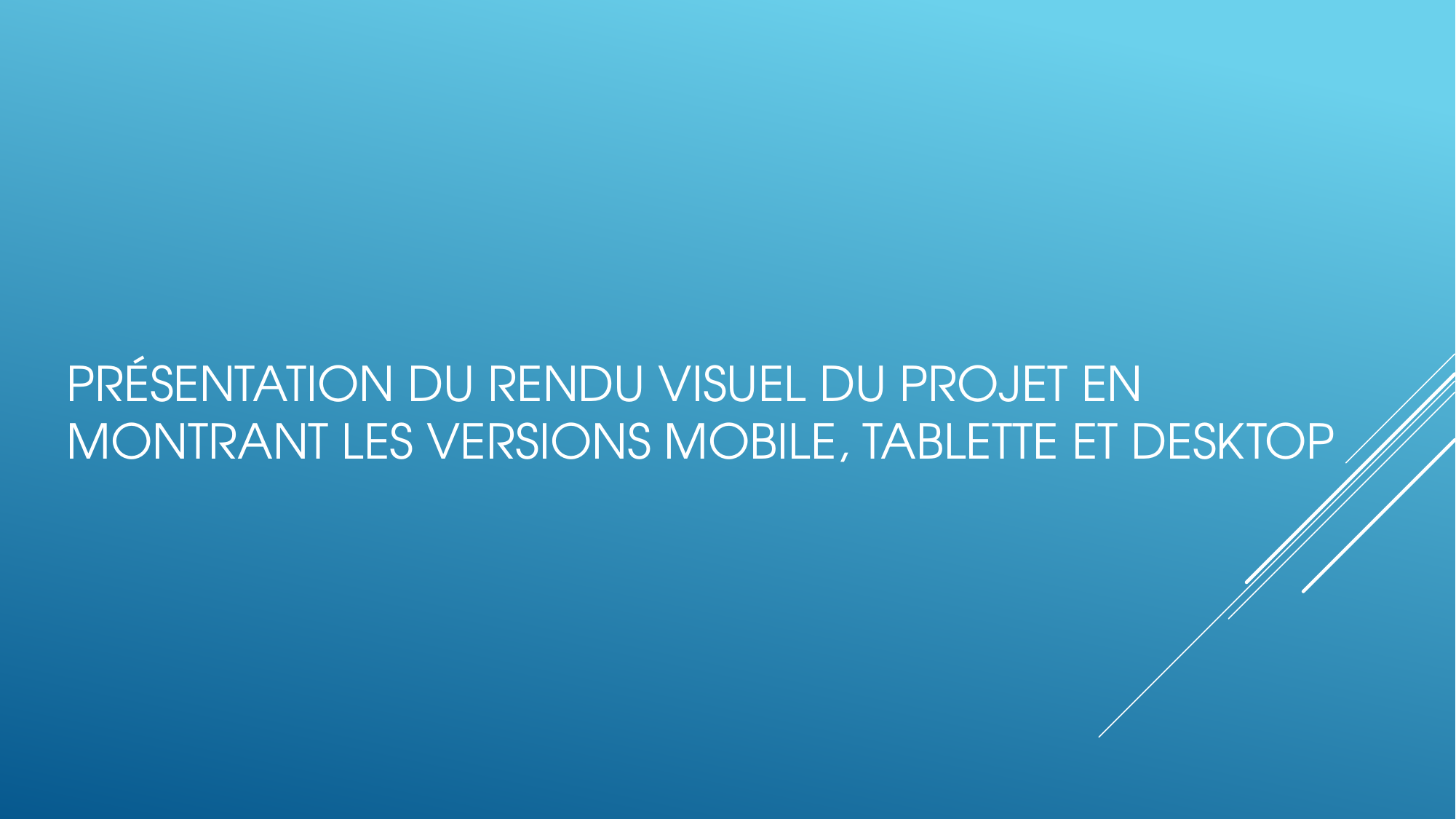

# présentation du rendu visuel du projet en montrant les versions mobile, tablette et desktop